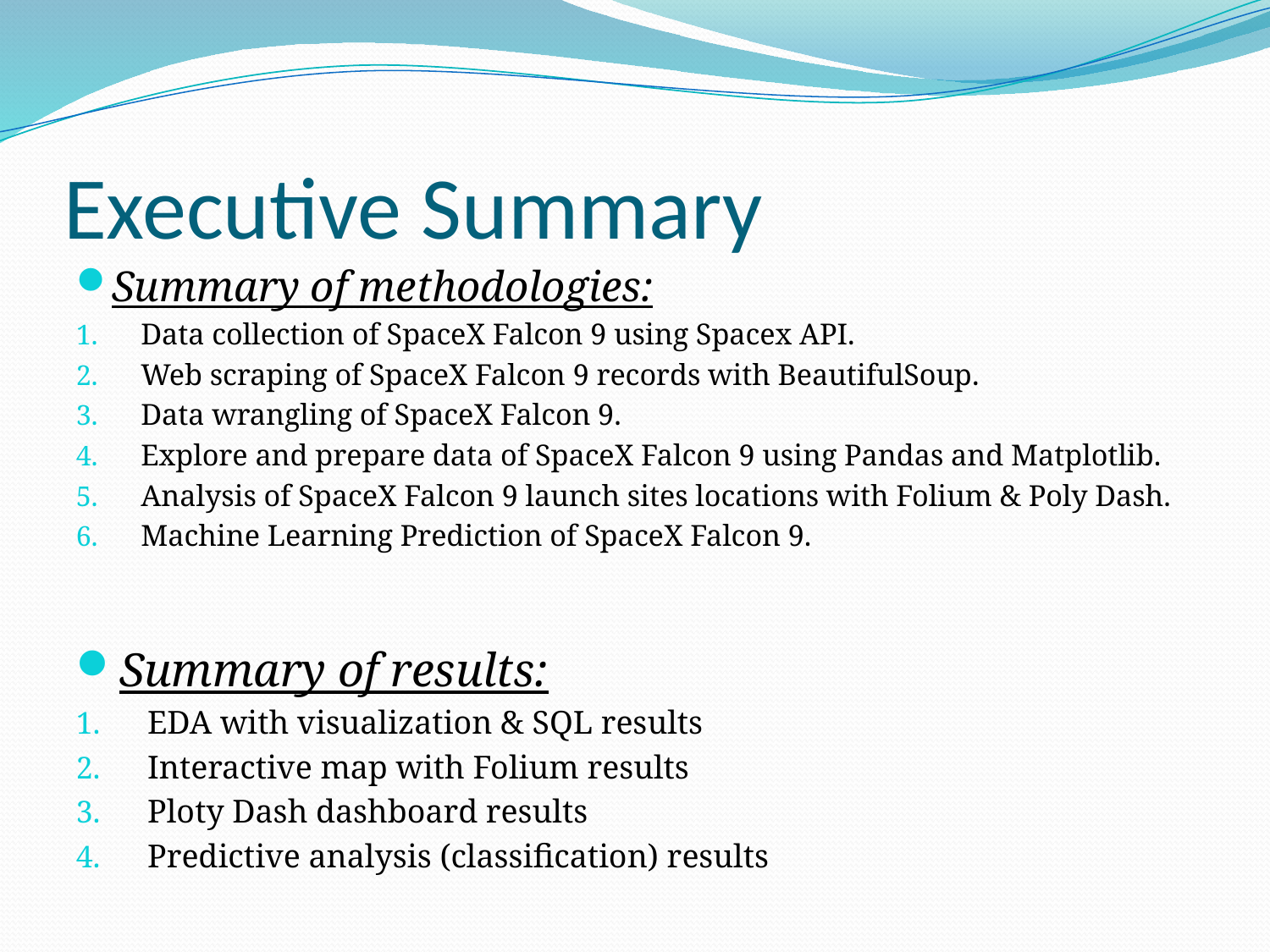

# Executive Summary
Summary of methodologies:
Data collection of SpaceX Falcon 9 using Spacex API.
Web scraping of SpaceX Falcon 9 records with BeautifulSoup.
Data wrangling of SpaceX Falcon 9.
Explore and prepare data of SpaceX Falcon 9 using Pandas and Matplotlib.
Analysis of SpaceX Falcon 9 launch sites locations with Folium & Poly Dash.
Machine Learning Prediction of SpaceX Falcon 9.
Summary of results:
EDA with visualization & SQL results
Interactive map with Folium results
Ploty Dash dashboard results
Predictive analysis (classification) results